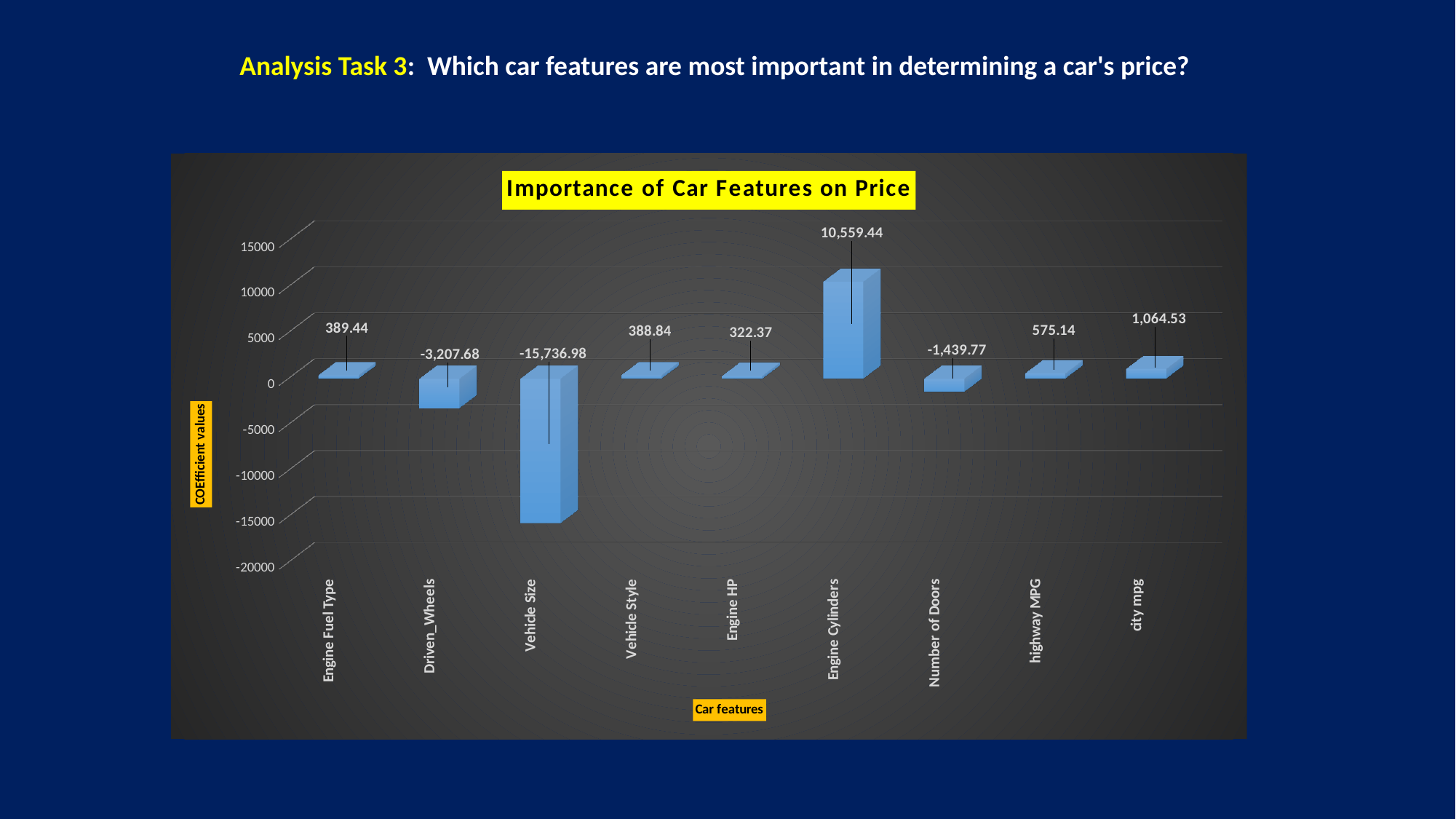

Analysis Task 3:  Which car features are most important in determining a car's price?

[unsupported chart]